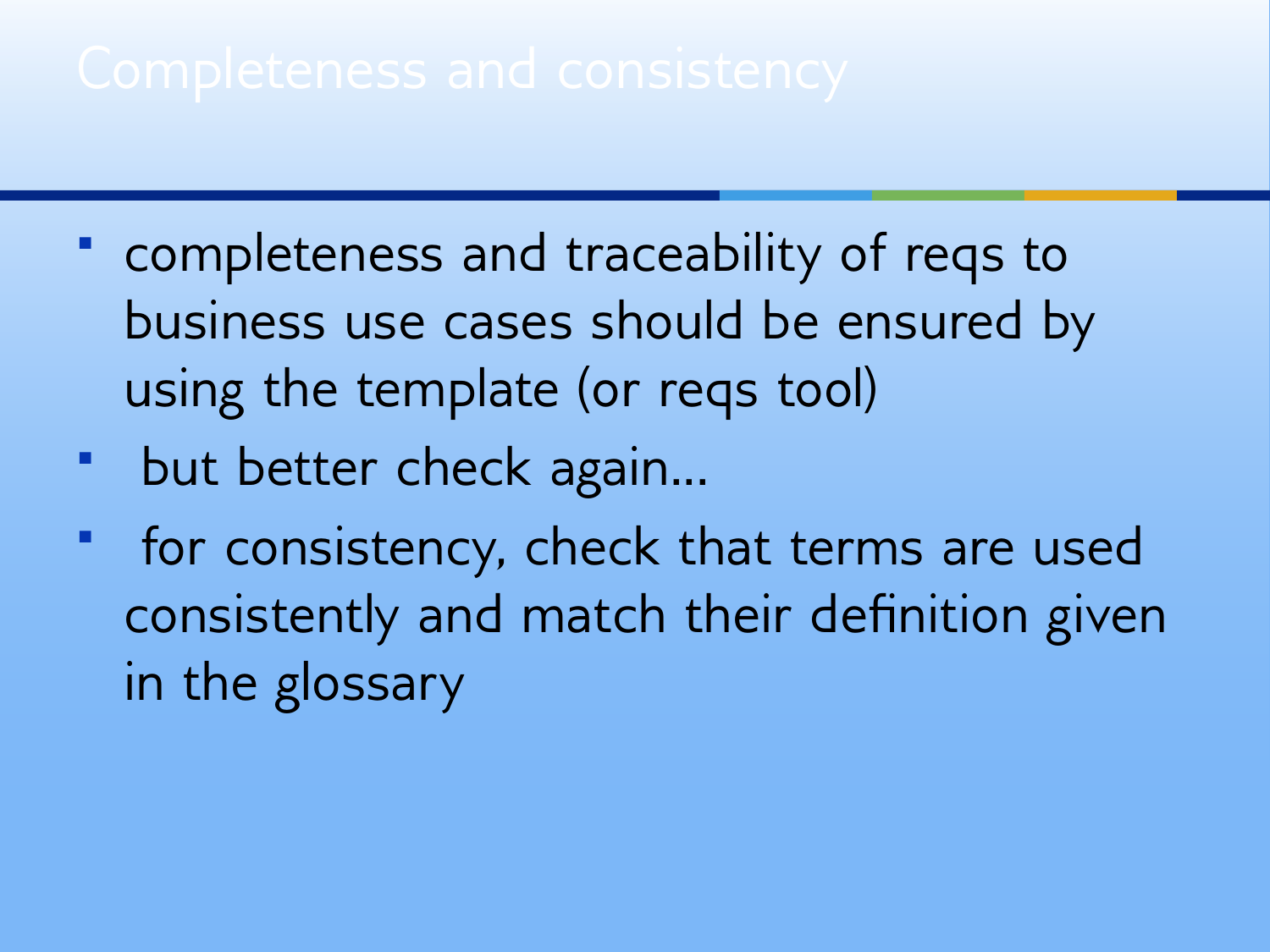

# Completeness and consistency
completeness and traceability of reqs to business use cases should be ensured by using the template (or reqs tool)
 but better check again...
 for consistency, check that terms are used consistently and match their definition given in the glossary